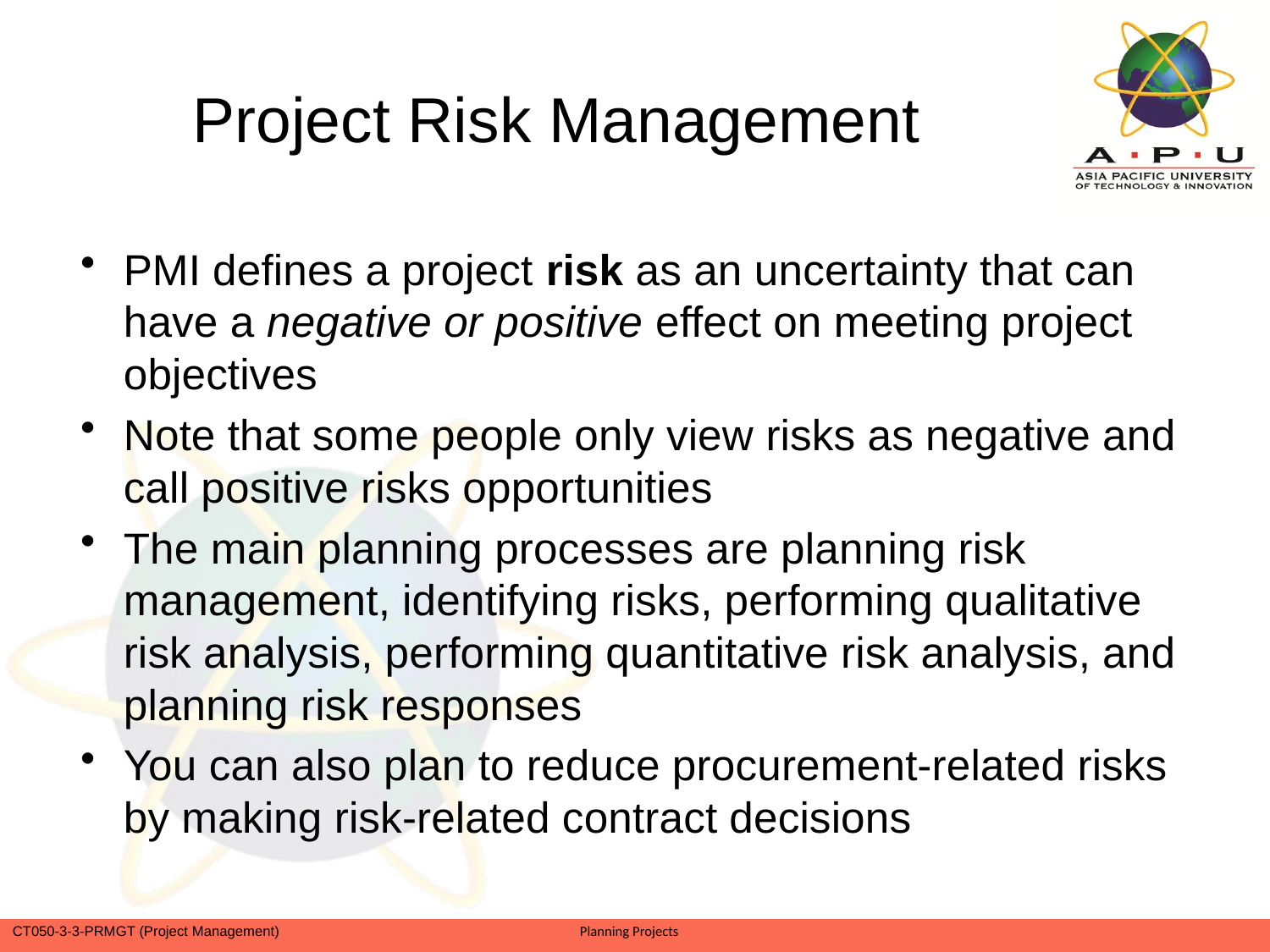

# Project Risk Management
PMI defines a project risk as an uncertainty that can have a negative or positive effect on meeting project objectives
Note that some people only view risks as negative and call positive risks opportunities
The main planning processes are planning risk management, identifying risks, performing qualitative risk analysis, performing quantitative risk analysis, and planning risk responses
You can also plan to reduce procurement-related risks by making risk-related contract decisions